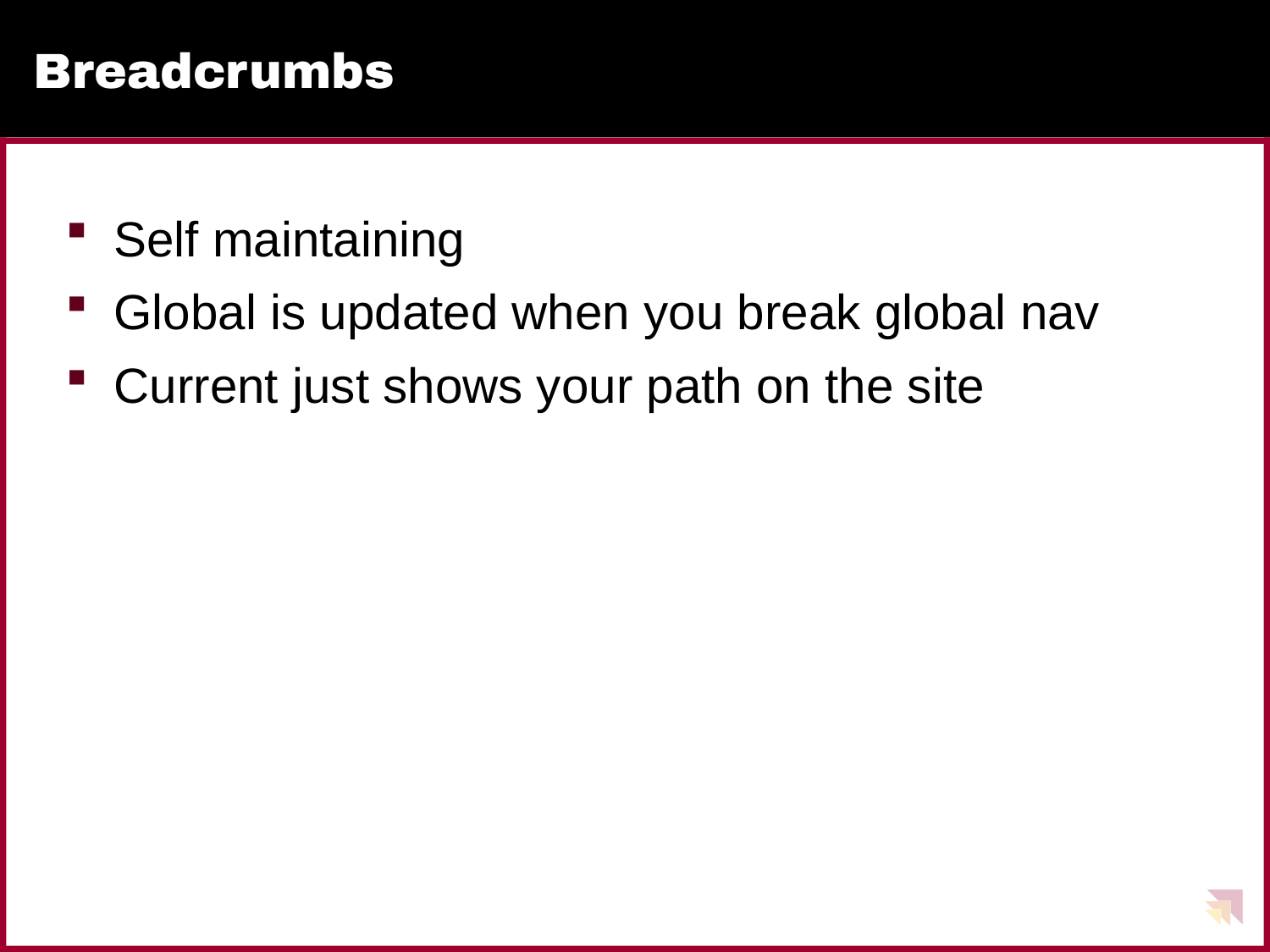

# Breadcrumbs
Self maintaining
Global is updated when you break global nav
Current just shows your path on the site